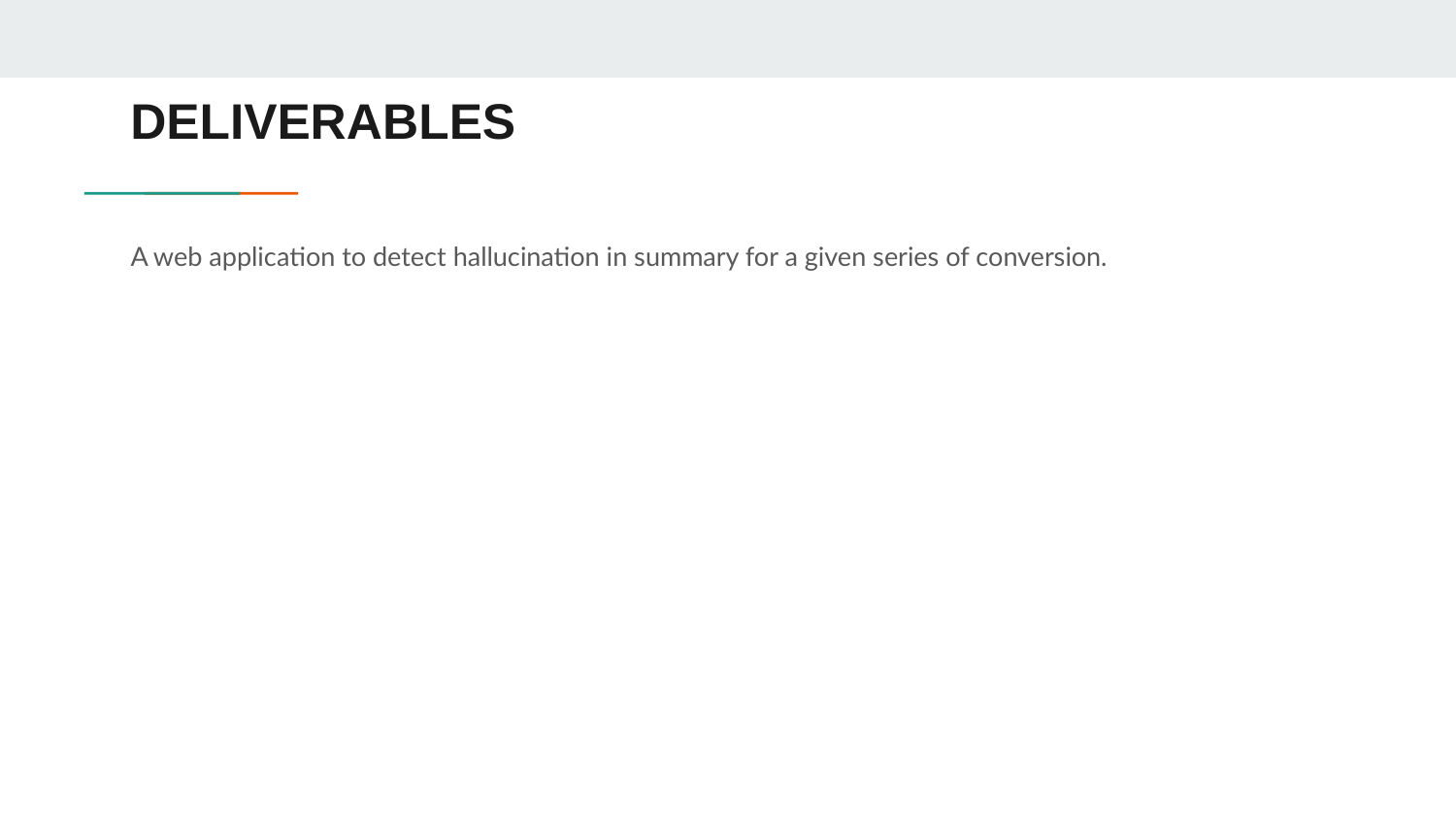

# DELIVERABLES
A web application to detect hallucination in summary for a given series of conversion.